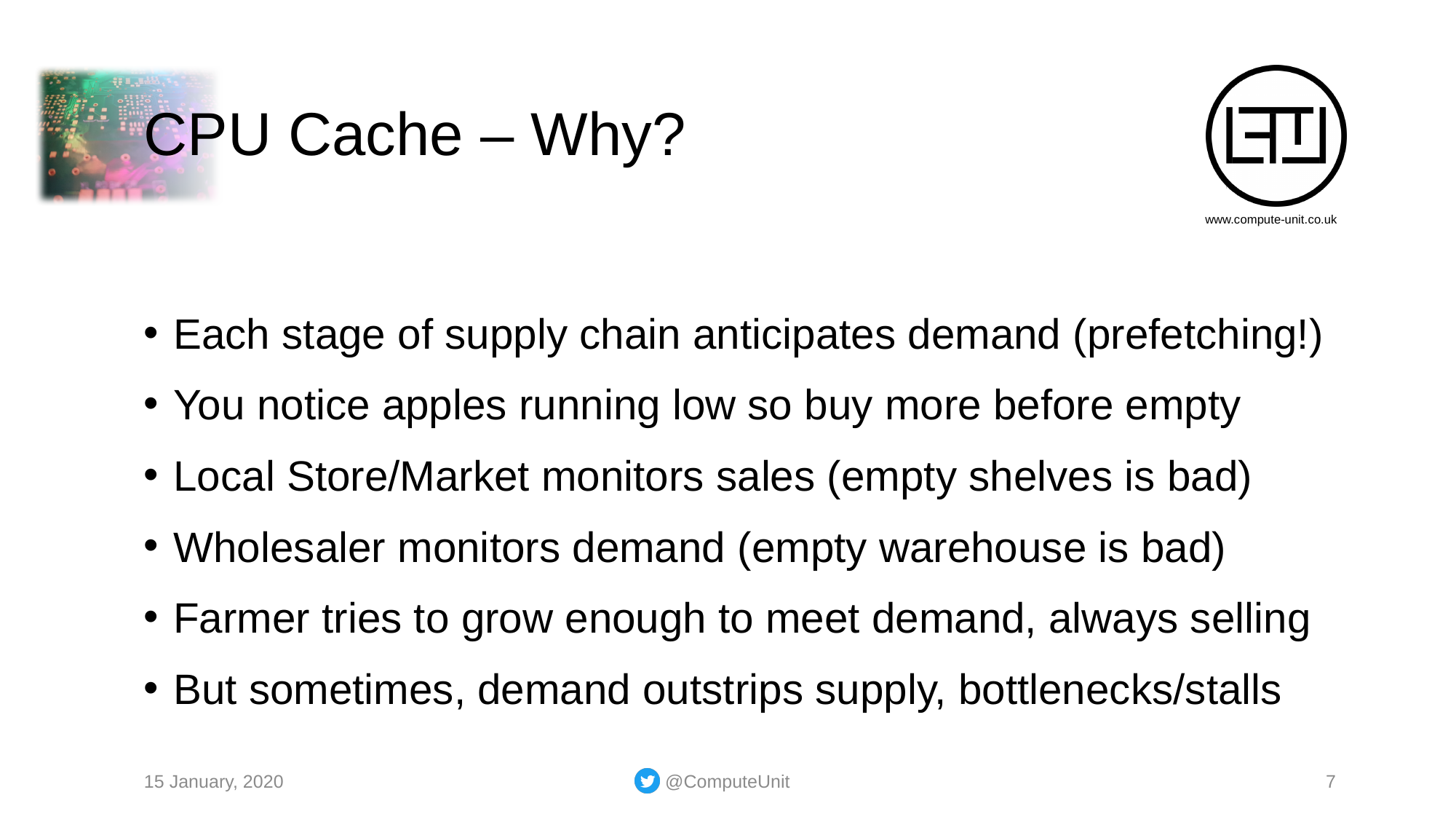

# CPU Cache – Why?
Each stage of supply chain anticipates demand (prefetching!)
You notice apples running low so buy more before empty
Local Store/Market monitors sales (empty shelves is bad)
Wholesaler monitors demand (empty warehouse is bad)
Farmer tries to grow enough to meet demand, always selling
But sometimes, demand outstrips supply, bottlenecks/stalls

15 January, 2020
@ComputeUnit
7